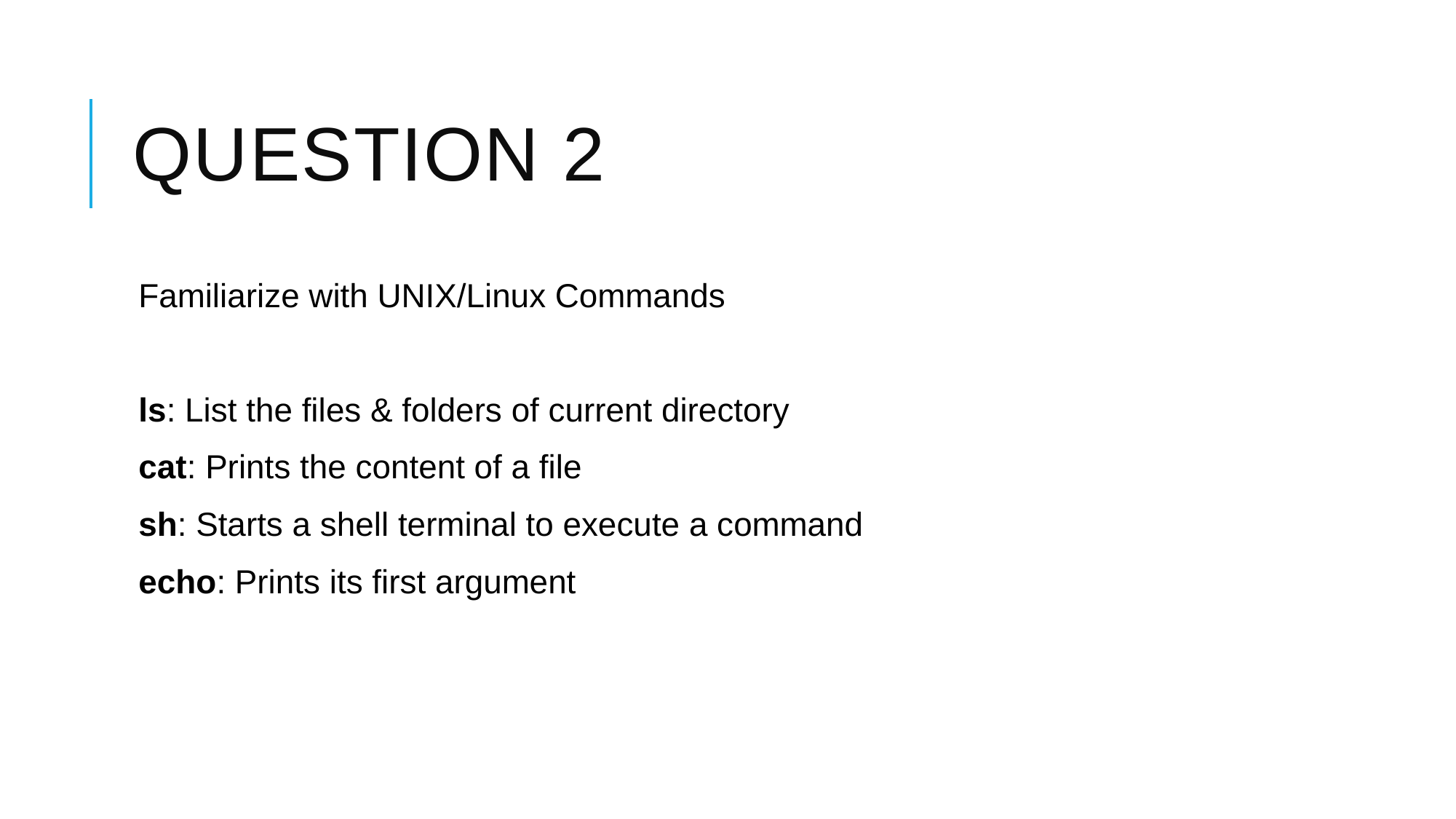

# Question 2
Familiarize with UNIX/Linux Commands

ls: List the files & folders of current directory
cat: Prints the content of a file
sh: Starts a shell terminal to execute a command
echo: Prints its first argument